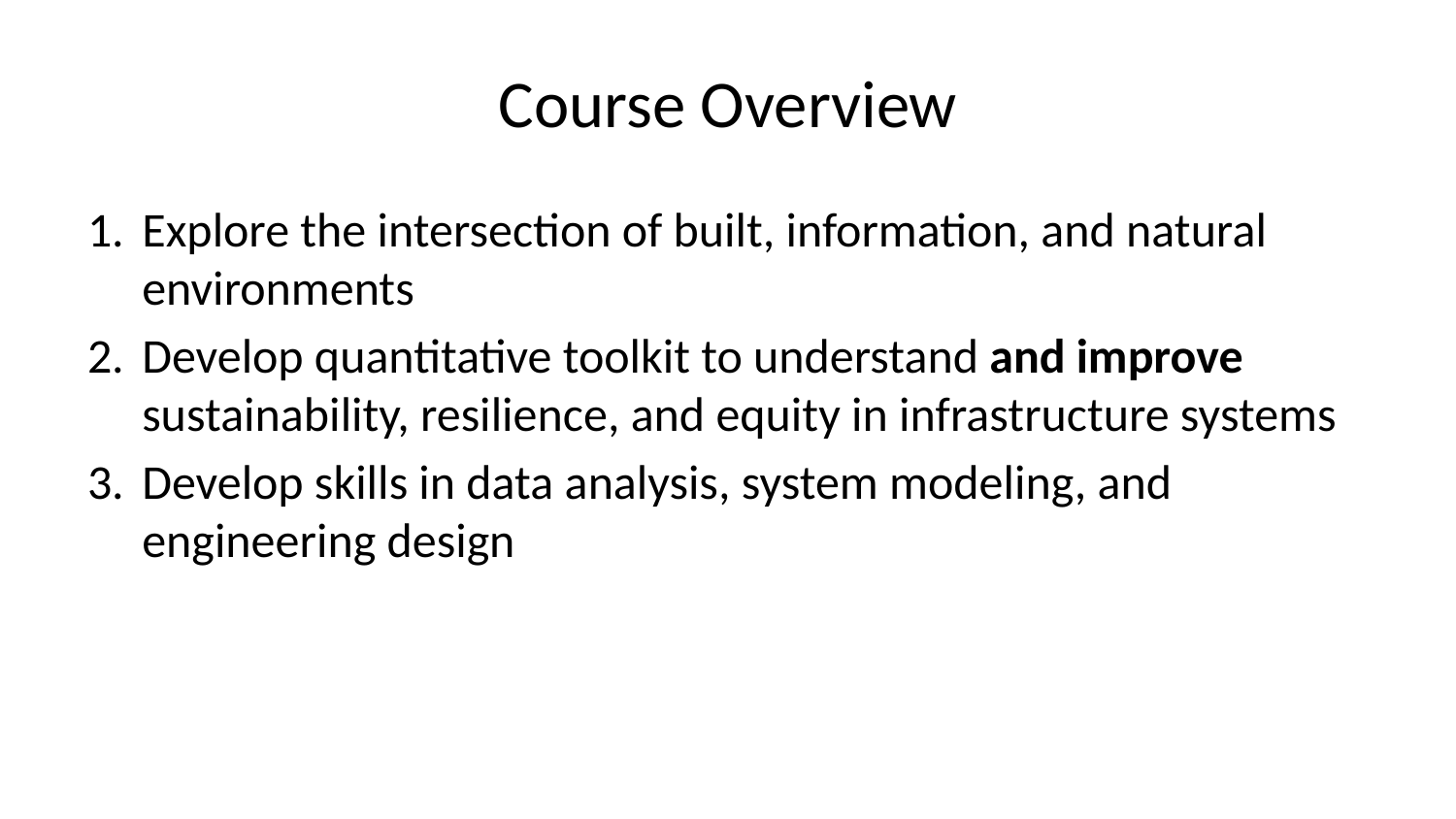

# Course Overview
Explore the intersection of built, information, and natural environments
Develop quantitative toolkit to understand and improve sustainability, resilience, and equity in infrastructure systems
Develop skills in data analysis, system modeling, and engineering design